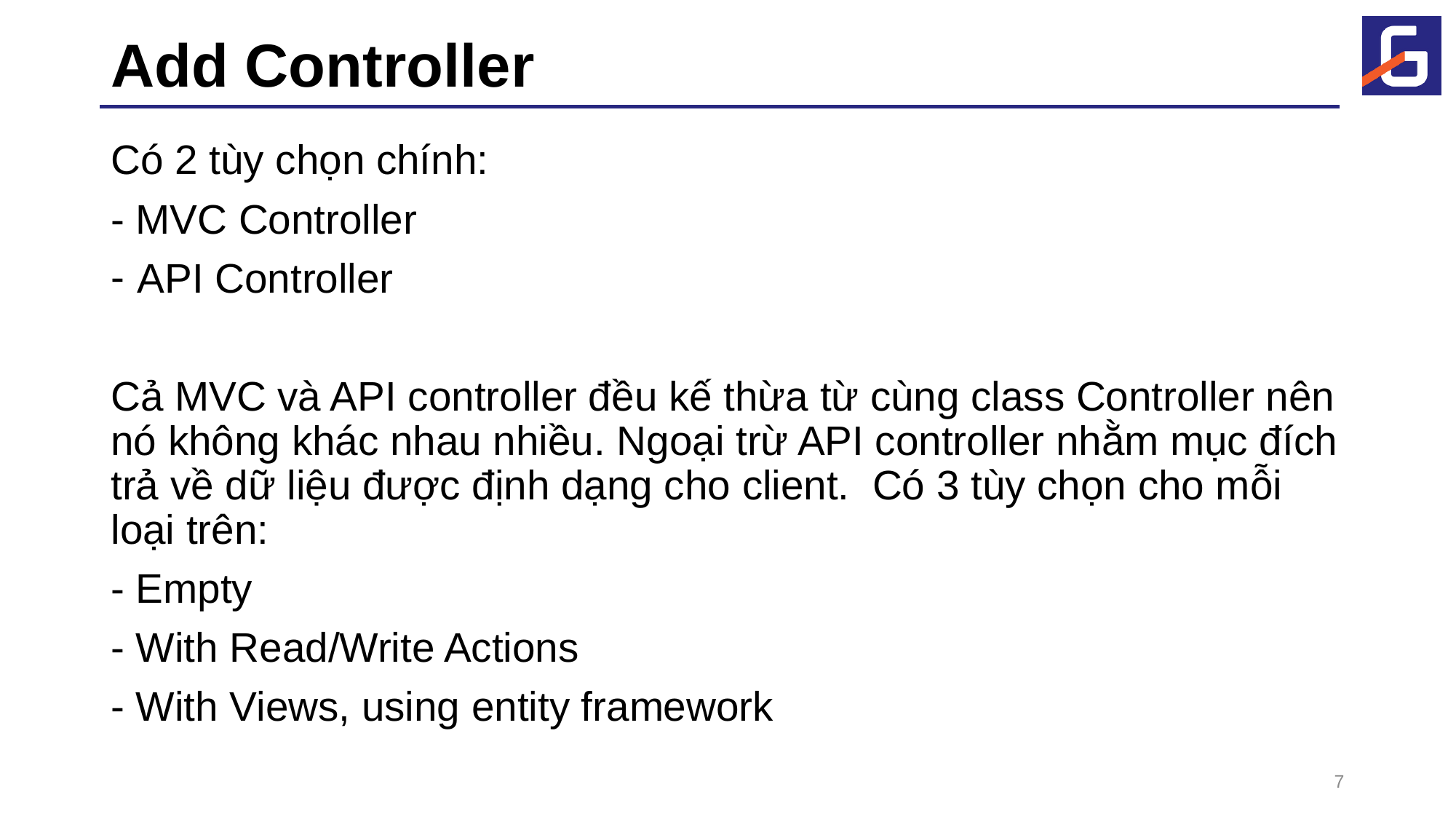

# Add Controller
Có 2 tùy chọn chính:
- MVC Controller
API Controller

Cả MVC và API controller đều kế thừa từ cùng class Controller nên nó không khác nhau nhiều. Ngoại trừ API controller nhằm mục đích trả về dữ liệu được định dạng cho client.  Có 3 tùy chọn cho mỗi loại trên:
- Empty
- With Read/Write Actions
- With Views, using entity framework

7